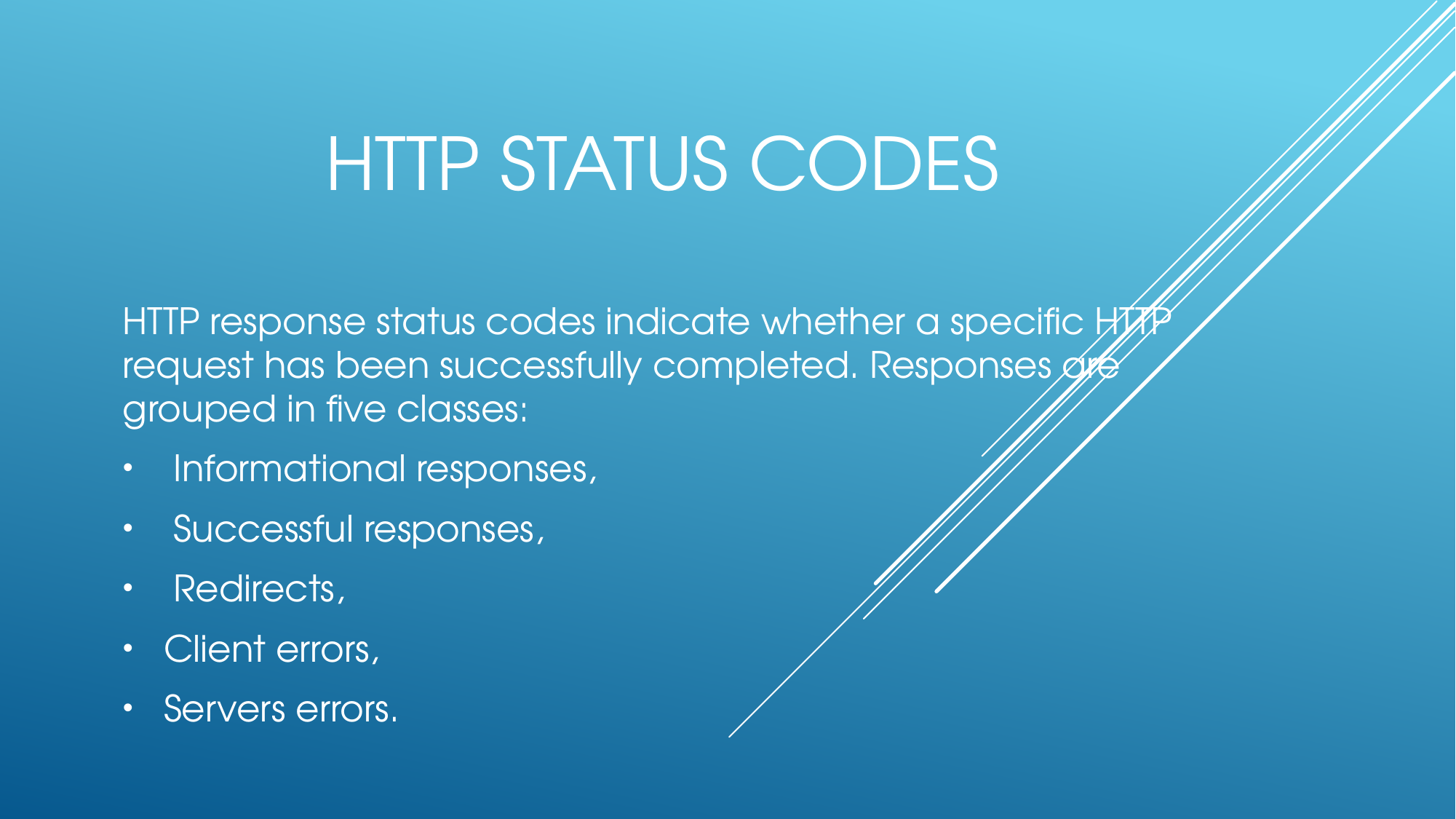

# HTTP Status Codes
HTTP response status codes indicate whether a specific HTTP request has been successfully completed. Responses are grouped in five classes:
 Informational responses,
 Successful responses,
 Redirects,
Client errors,
Servers errors.